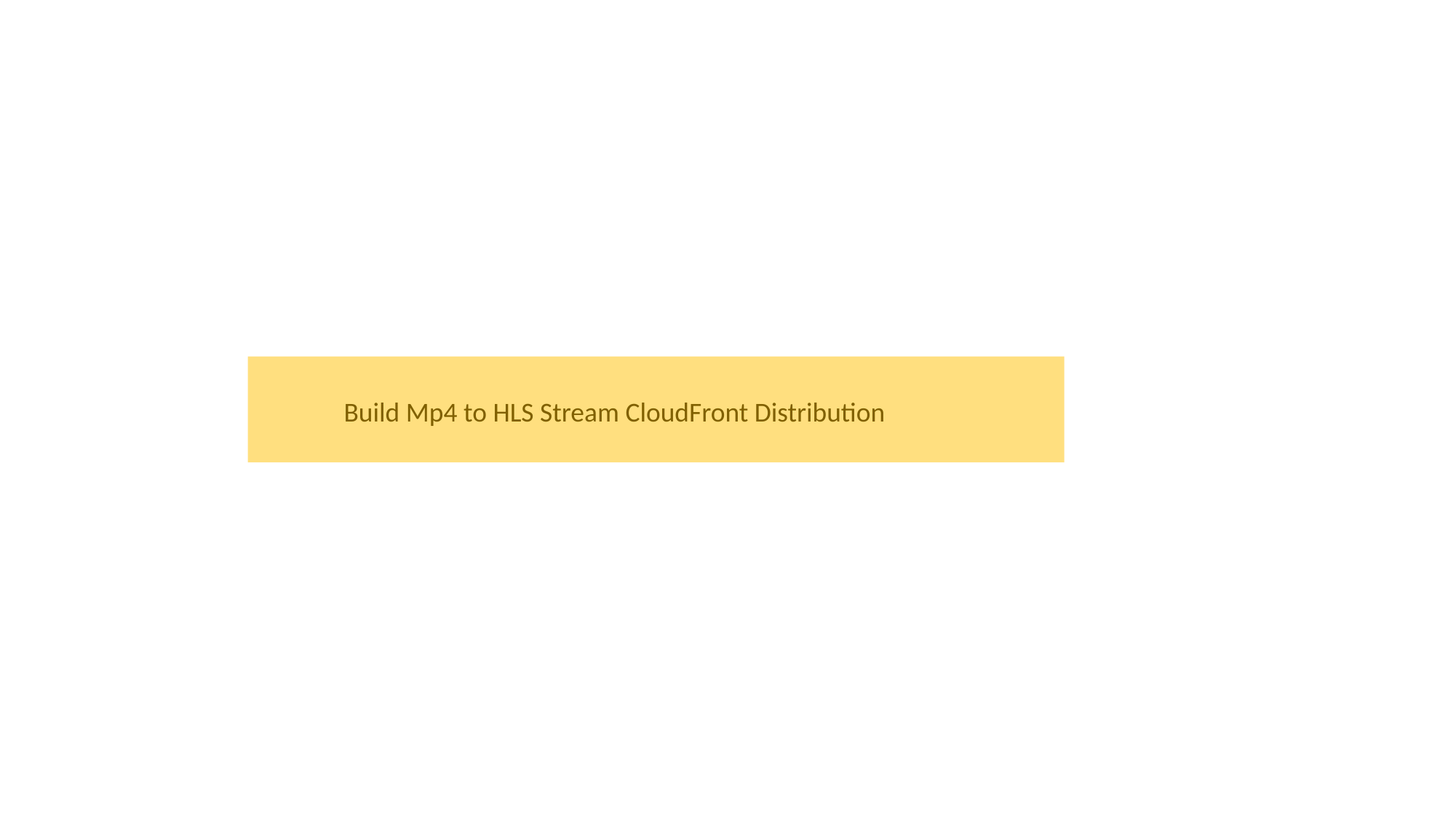

Build Mp4 to HLS Stream CloudFront Distribution